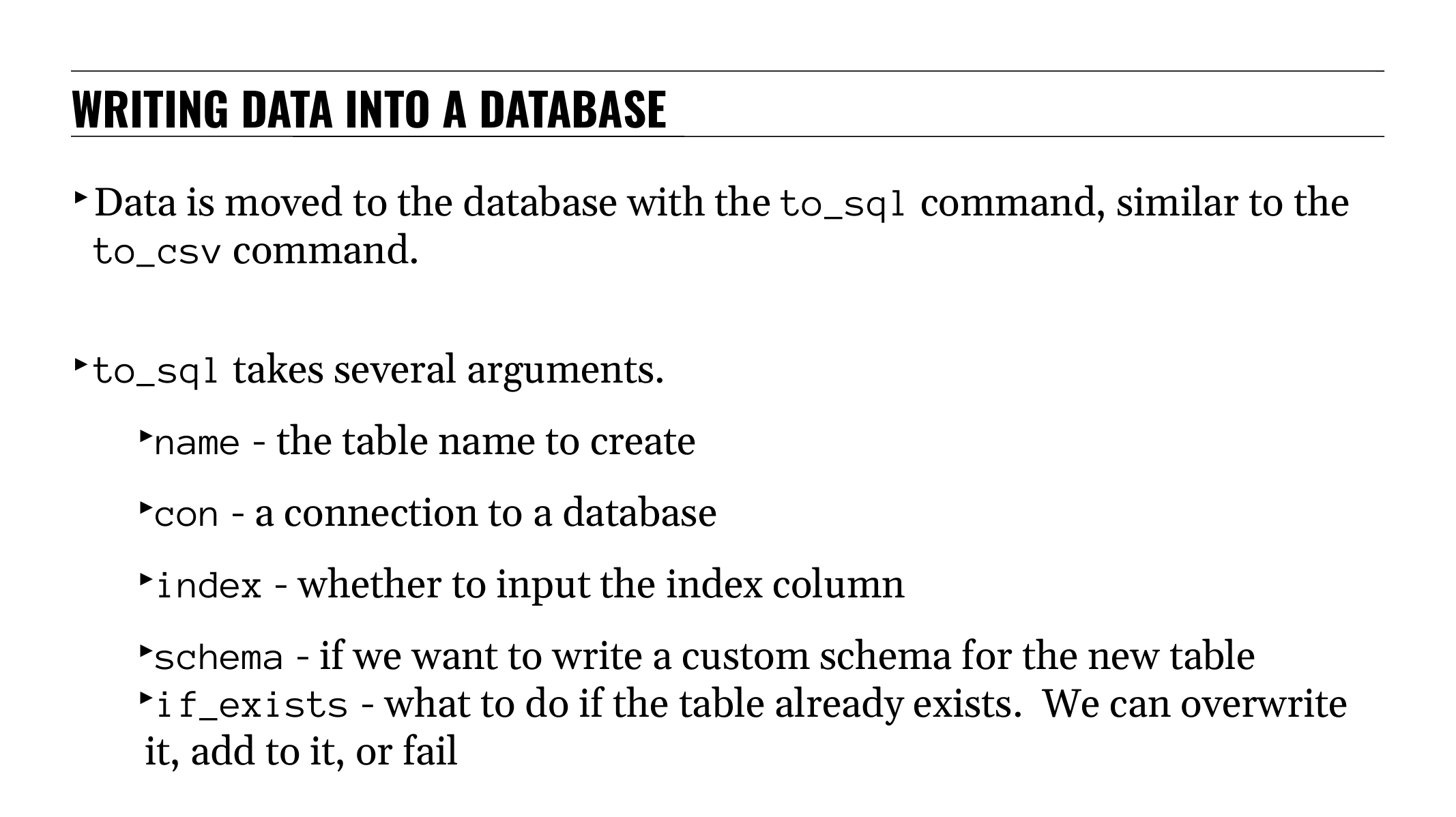

WRITING DATA INTO A DATABASE

Data is moved to the database with the to_sql command, similar to the to_csv command.

to_sql takes several arguments.
name - the table name to create
con - a connection to a database
index - whether to input the index column
schema - if we want to write a custom schema for the new table
if_exists - what to do if the table already exists.  We can overwrite it, add to it, or fail